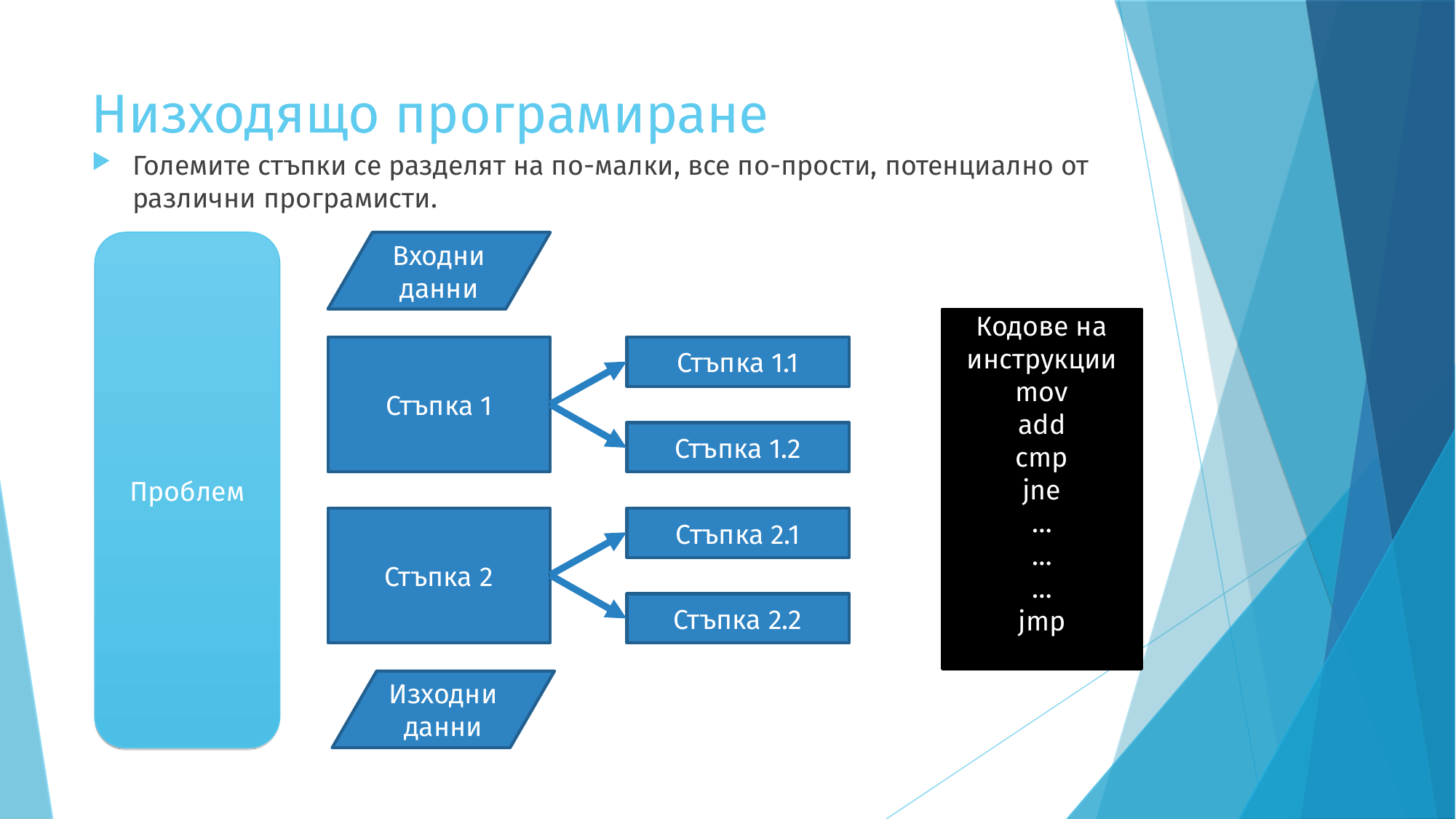

Низходящо програмиране
Големите стъпки се разделят на по-малки, все по-прости, потенциално от различни програмисти.
Проблем
Входни данни
Кодове на инструкции
mov
add
cmp
jne
…
…
…
jmp

Стъпка 1
Стъпка 1.1

Стъпка 1.2
Стъпка 2
Стъпка 2.1

Стъпка 2.2
Изходни данни